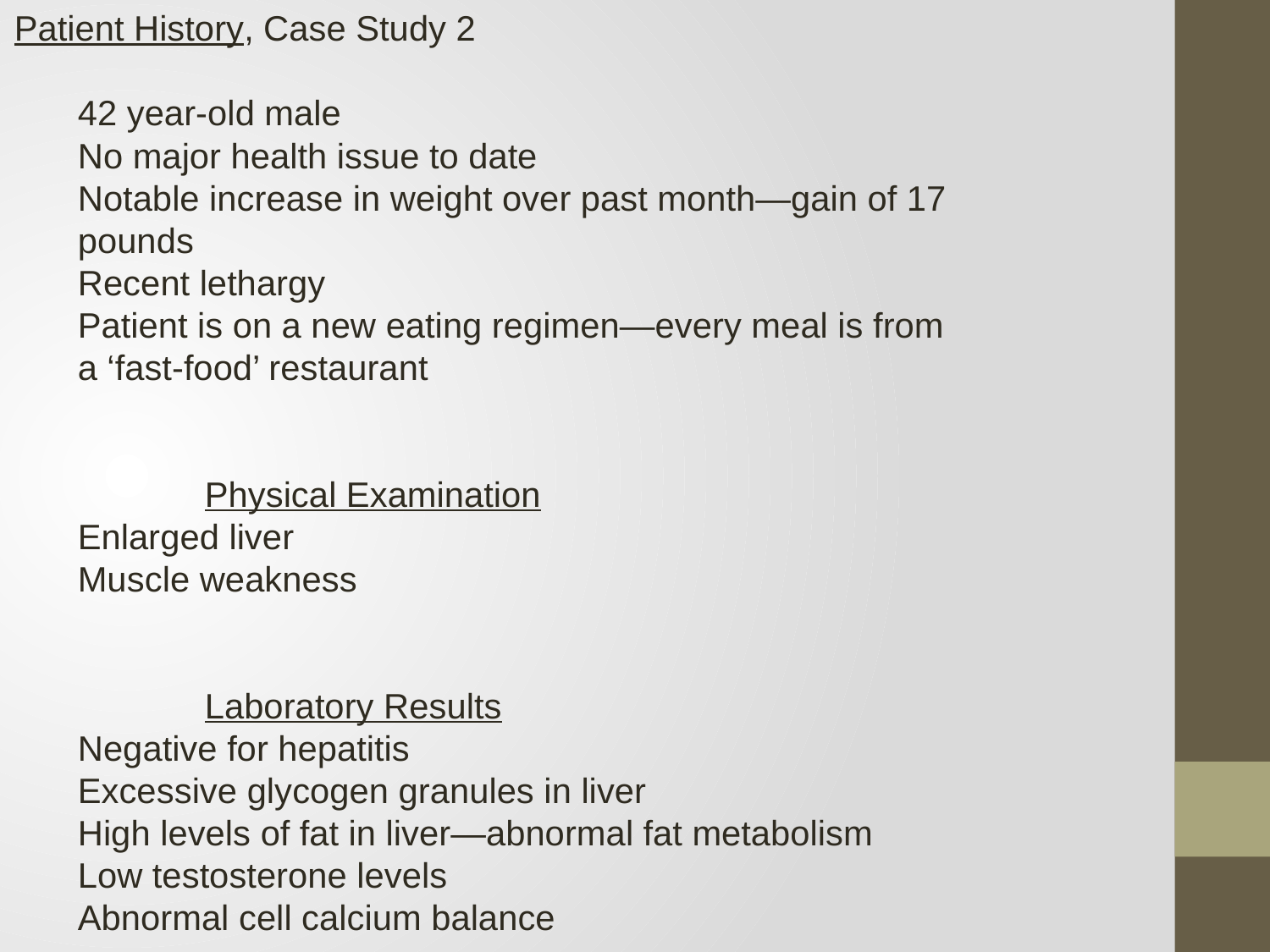

Patient History, Case Study 2

42 year-old male
No major health issue to date
Notable increase in weight over past month—gain of 17 pounds
Recent lethargy
Patient is on a new eating regimen—every meal is from a ‘fast-food’ restaurant

	Physical Examination
Enlarged liver
Muscle weakness

	Laboratory Results
Negative for hepatitis
Excessive glycogen granules in liver
High levels of fat in liver—abnormal fat metabolism
Low testosterone levels
Abnormal cell calcium balance